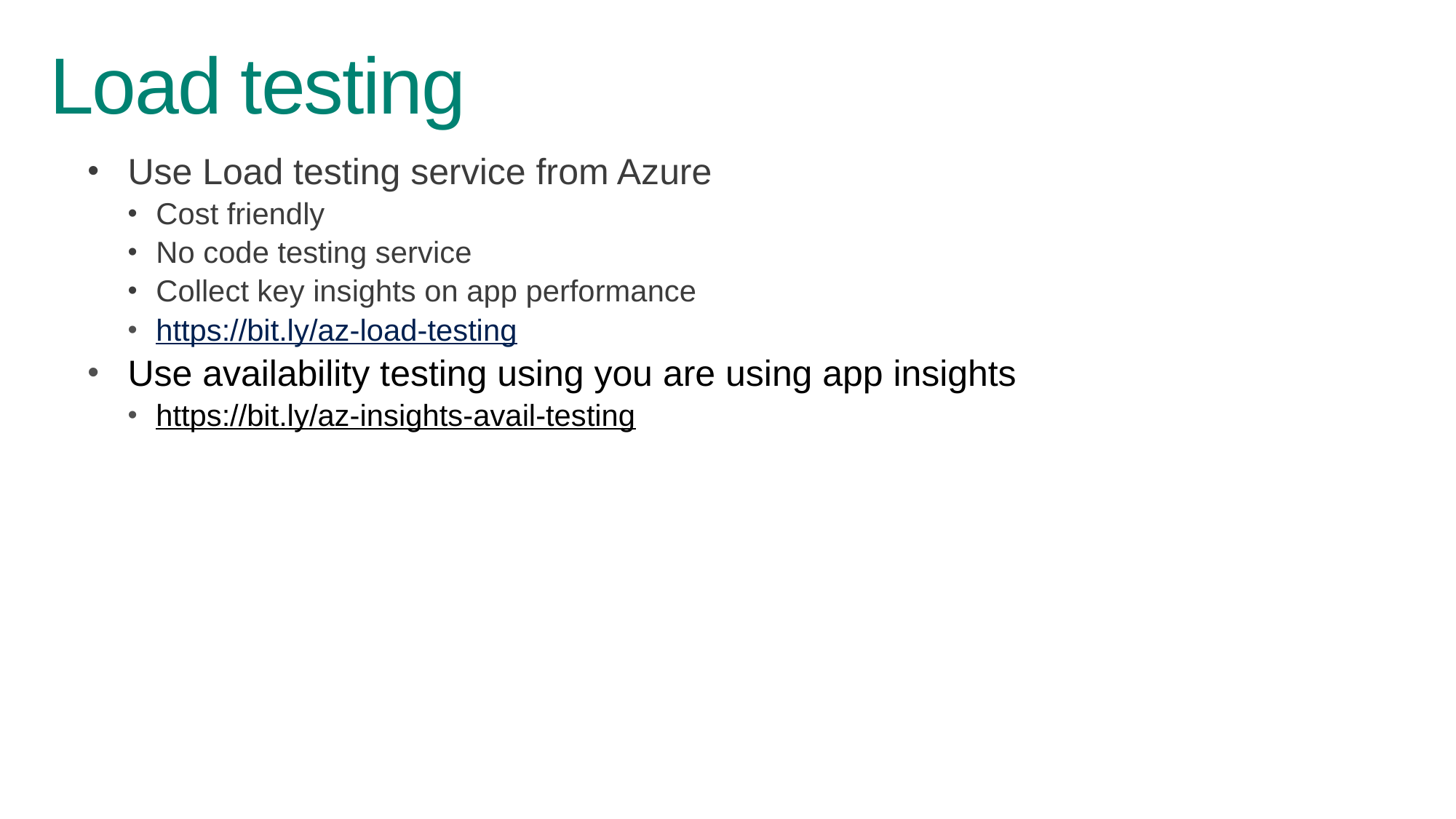

# Load testing
Use Load testing service from Azure
Cost friendly
No code testing service
Collect key insights on app performance
https://bit.ly/az-load-testing
Use availability testing using you are using app insights
https://bit.ly/az-insights-avail-testing